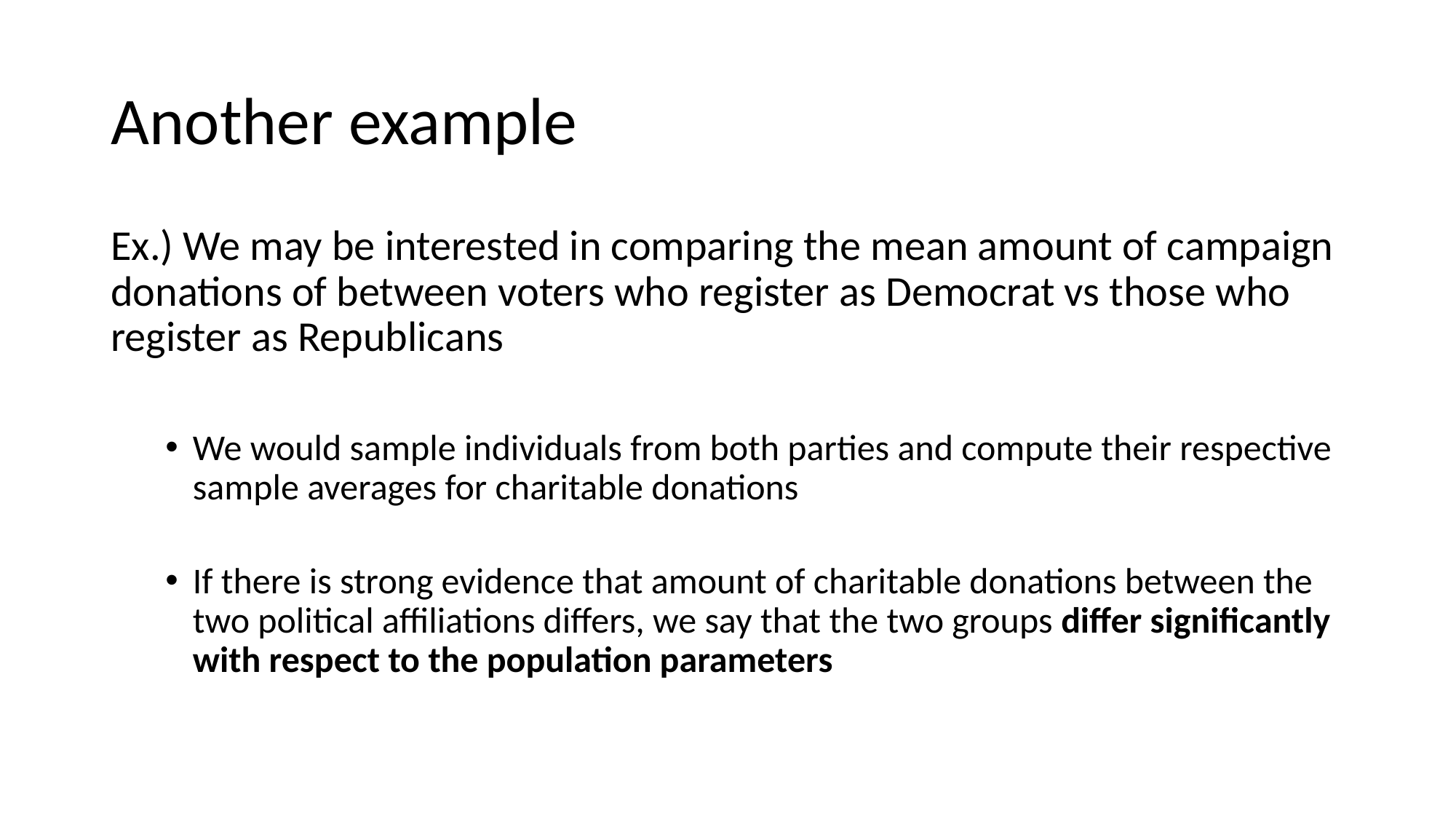

# Another example
Ex.) We may be interested in comparing the mean amount of campaign donations of between voters who register as Democrat vs those who register as Republicans

We would sample individuals from both parties and compute their respective sample averages for charitable donations

If there is strong evidence that amount of charitable donations between the two political affiliations differs, we say that the two groups differ significantly with respect to the population parameters